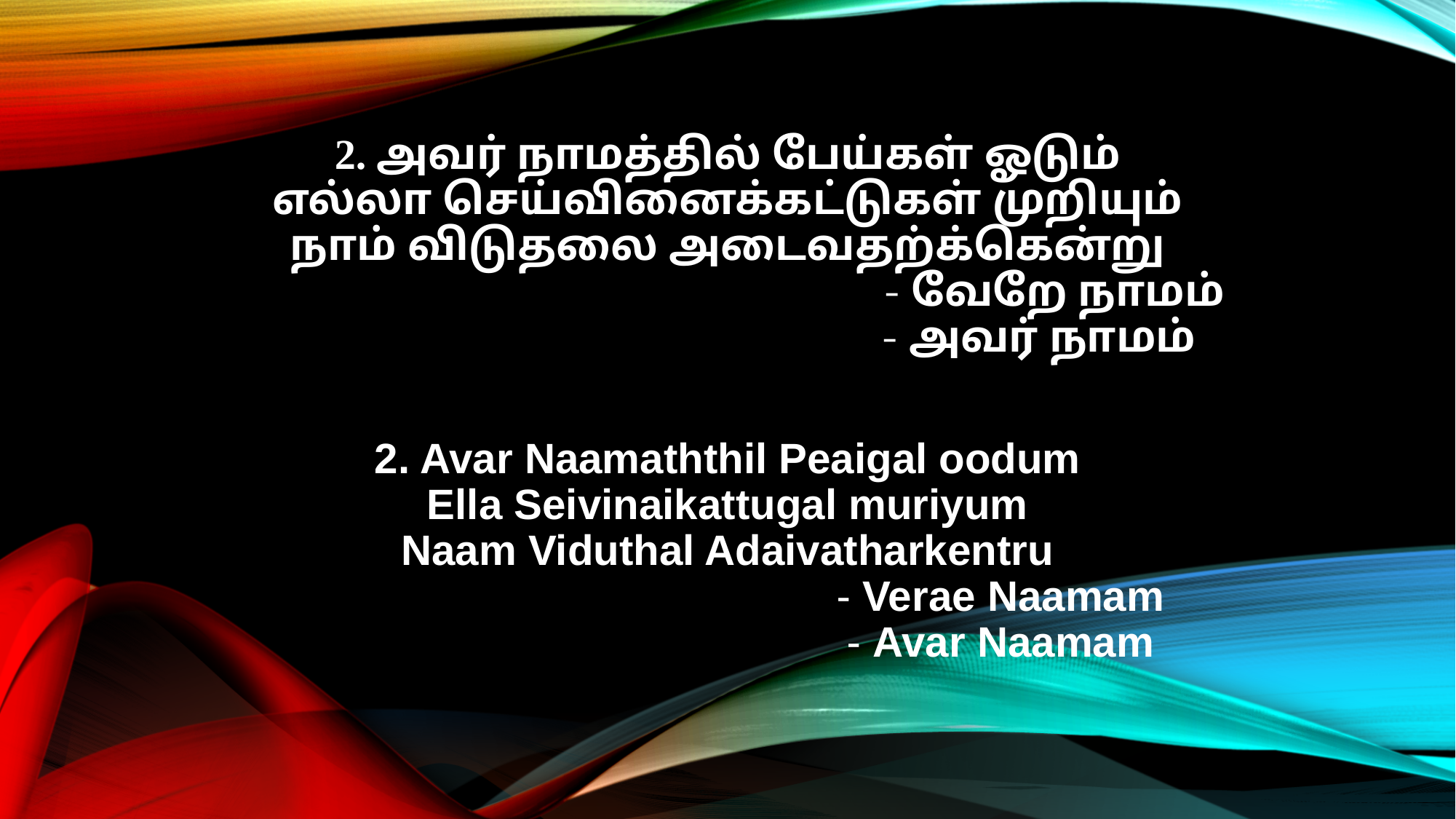

2. அவர் நாமத்தில் பேய்கள் ஓடும்
எல்லா செய்வினைக்கட்டுகள் முறியும்
நாம் விடுதலை அடைவதற்க்கென்று
						- வேறே நாமம்
					       - அவர் நாமம்

2. Avar Naamaththil Peaigal oodum
Ella Seivinaikattugal muriyum
Naam Viduthal Adaivatharkentru
 					- Verae Naamam
					- Avar Naamam